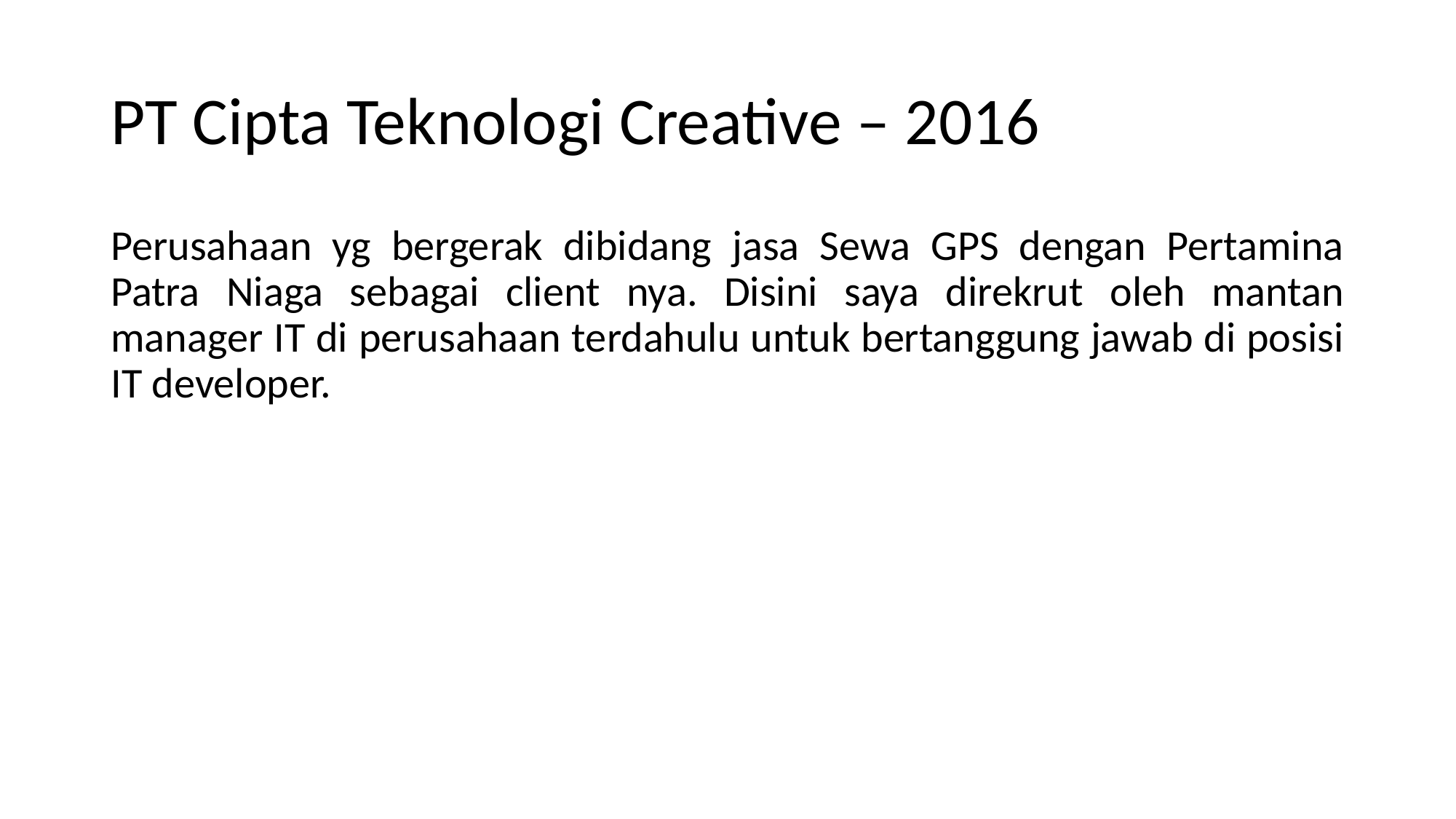

# PT Cipta Teknologi Creative – 2016
Perusahaan yg bergerak dibidang jasa Sewa GPS dengan Pertamina Patra Niaga sebagai client nya. Disini saya direkrut oleh mantan manager IT di perusahaan terdahulu untuk bertanggung jawab di posisi IT developer.